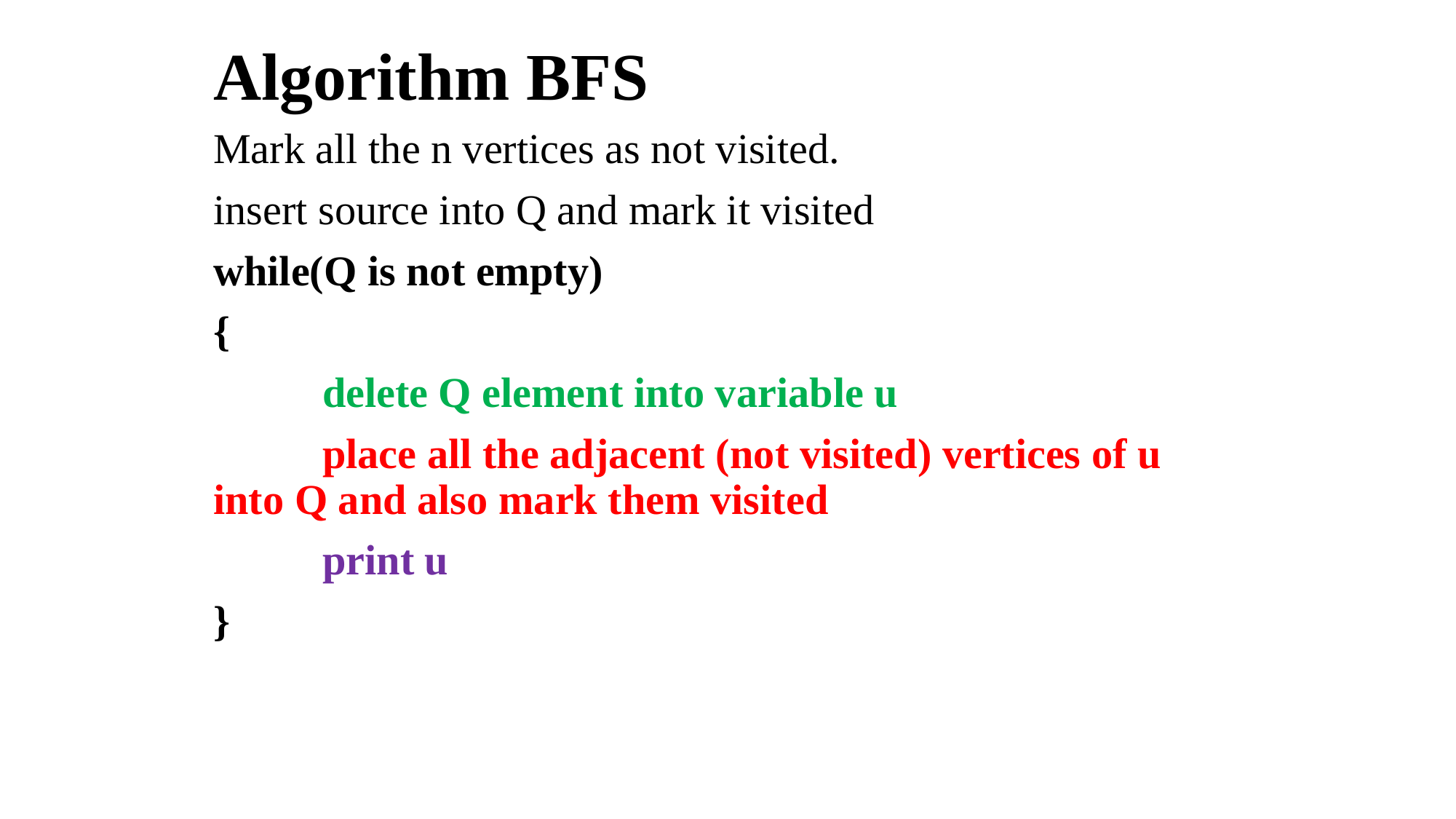

# Algorithm BFS
Mark all the n vertices as not visited.
insert source into Q and mark it visited
while(Q is not empty)
{
	delete Q element into variable u
	place all the adjacent (not visited) vertices of u into Q and also mark them visited
	print u
}